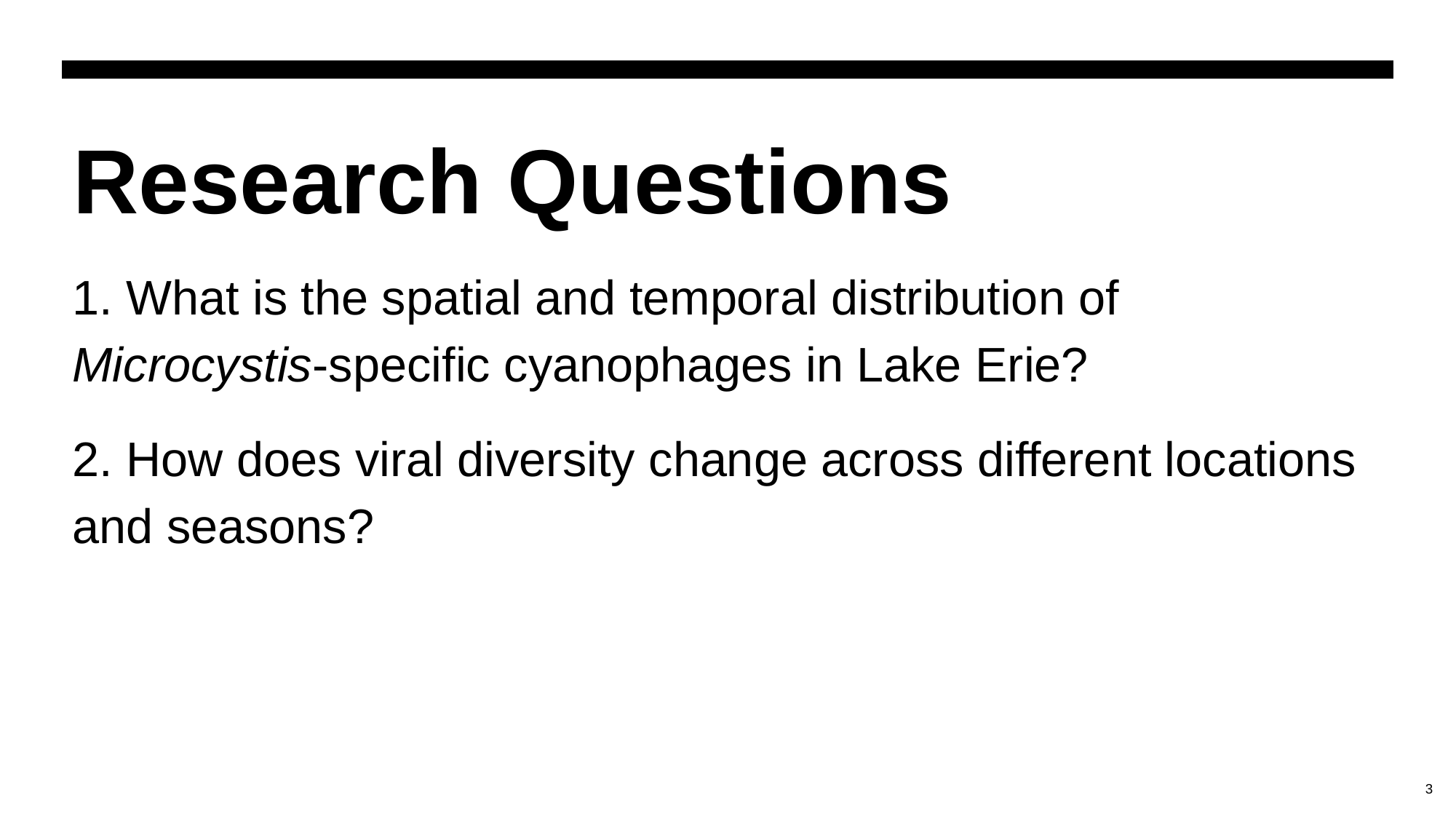

# Research Questions
1. What is the spatial and temporal distribution of Microcystis-specific cyanophages in Lake Erie?
2. How does viral diversity change across different locations and seasons?

3